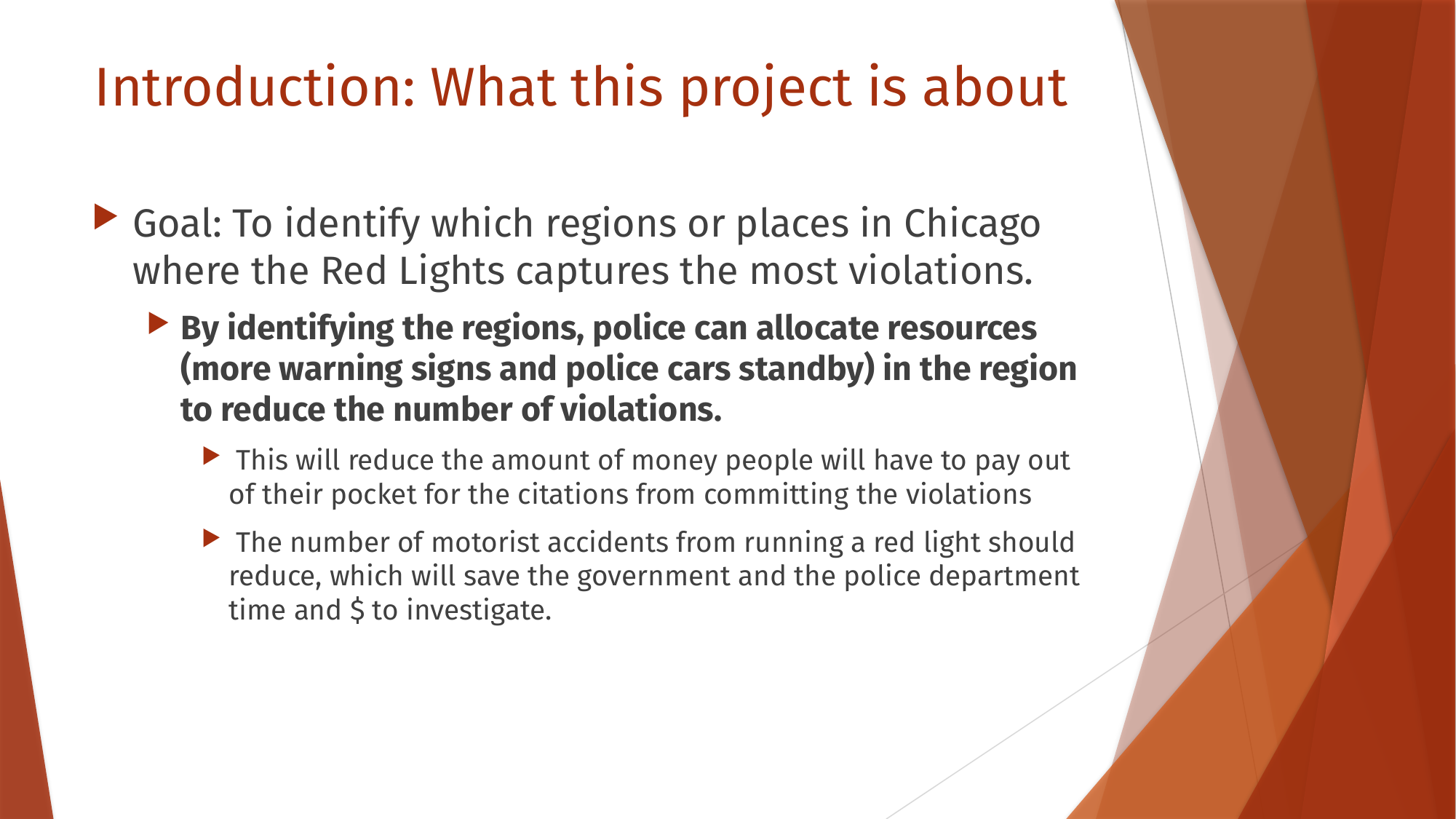

# Introduction: What this project is about
Goal: To identify which regions or places in Chicago where the Red Lights captures the most violations.
By identifying the regions, police can allocate resources (more warning signs and police cars standby) in the region to reduce the number of violations.
 This will reduce the amount of money people will have to pay out of their pocket for the citations from committing the violations
 The number of motorist accidents from running a red light should reduce, which will save the government and the police department time and $ to investigate.